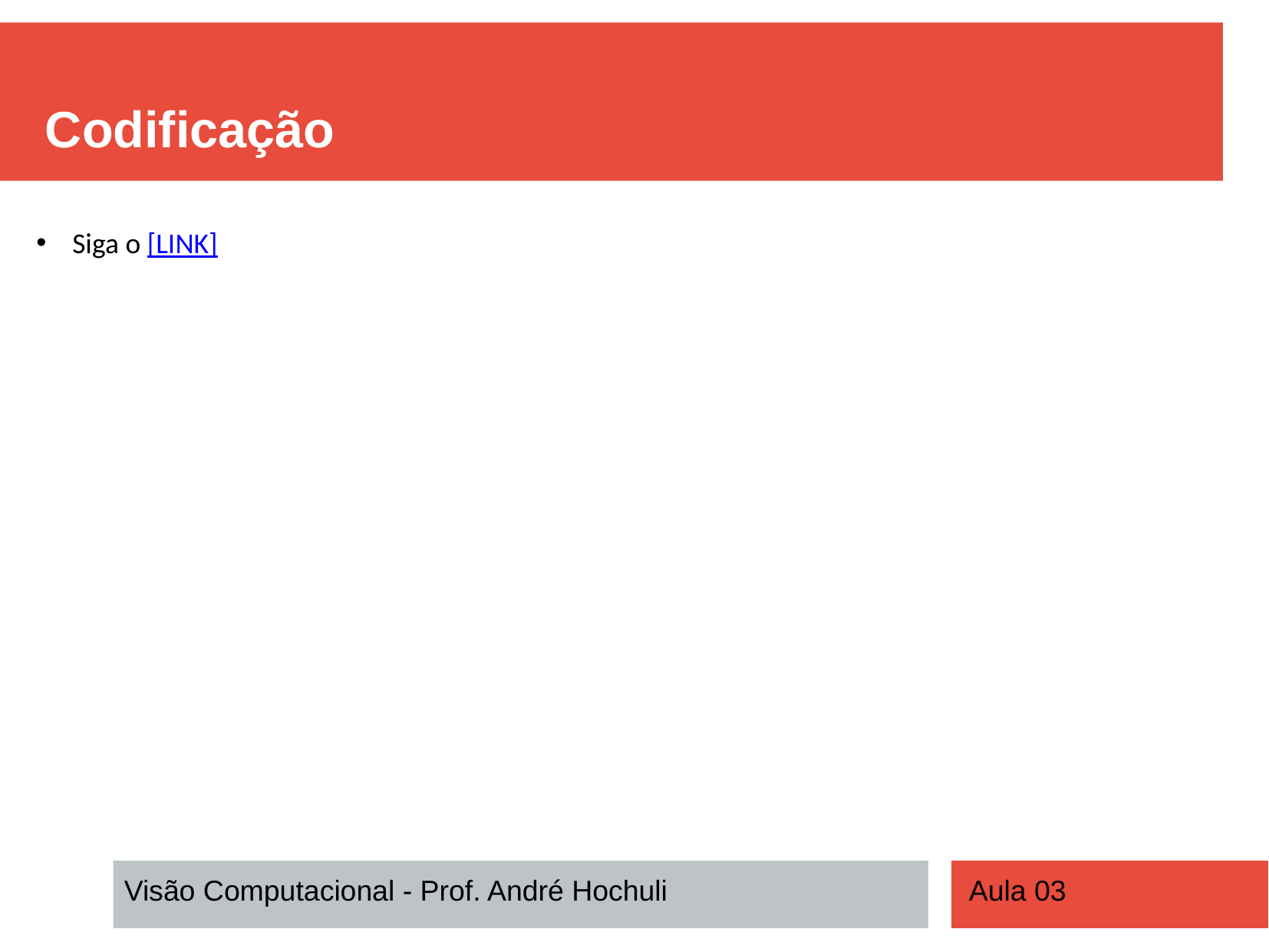

Codificação
Siga o [LINK]

Visão Computacional - Prof. André Hochuli
Aula 03